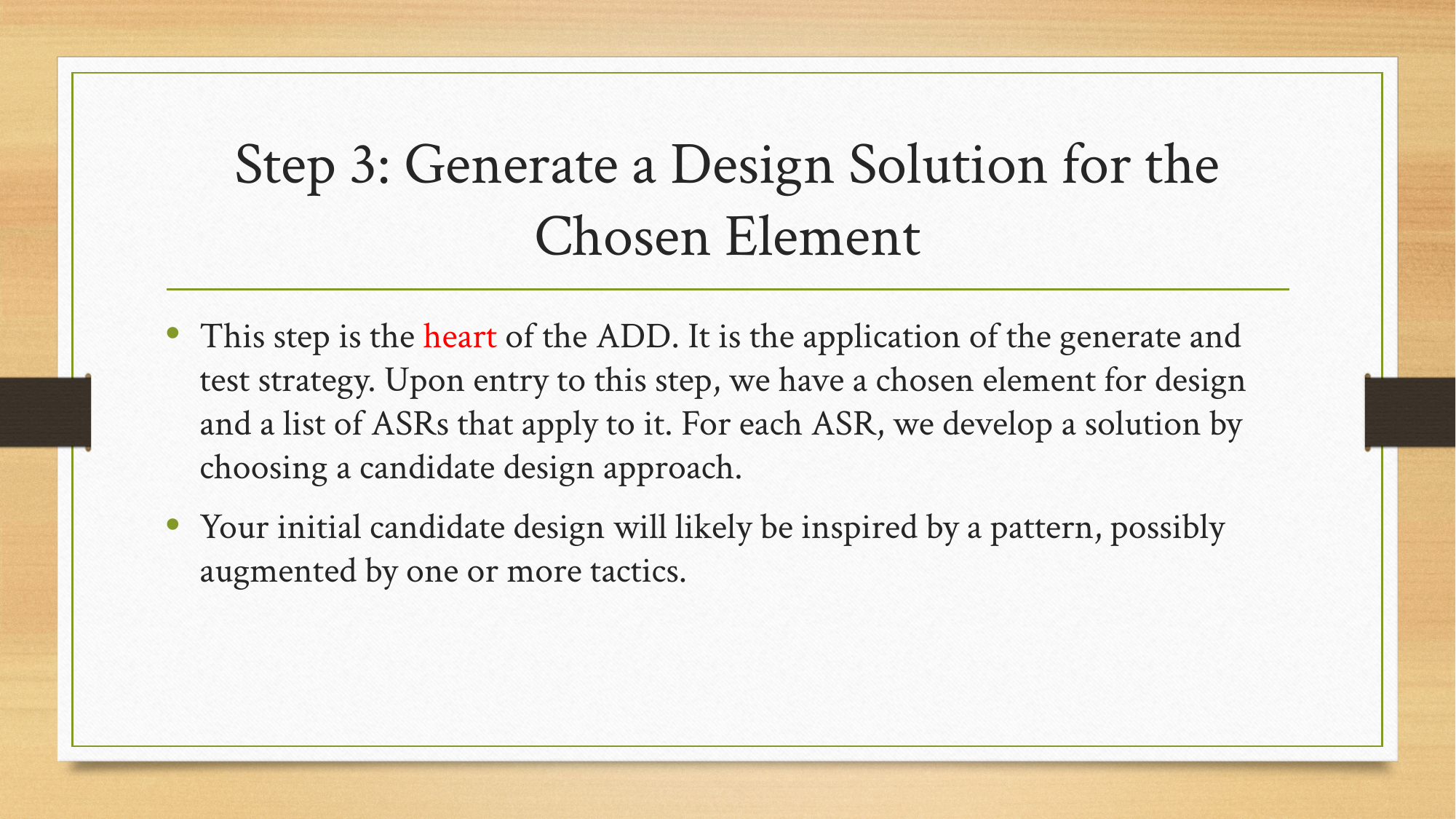

# Step 3: Generate a Design Solution for the Chosen Element
This step is the heart of the ADD. It is the application of the generate and test strategy. Upon entry to this step, we have a chosen element for design and a list of ASRs that apply to it. For each ASR, we develop a solution by choosing a candidate design approach.
Your initial candidate design will likely be inspired by a pattern, possibly augmented by one or more tactics.